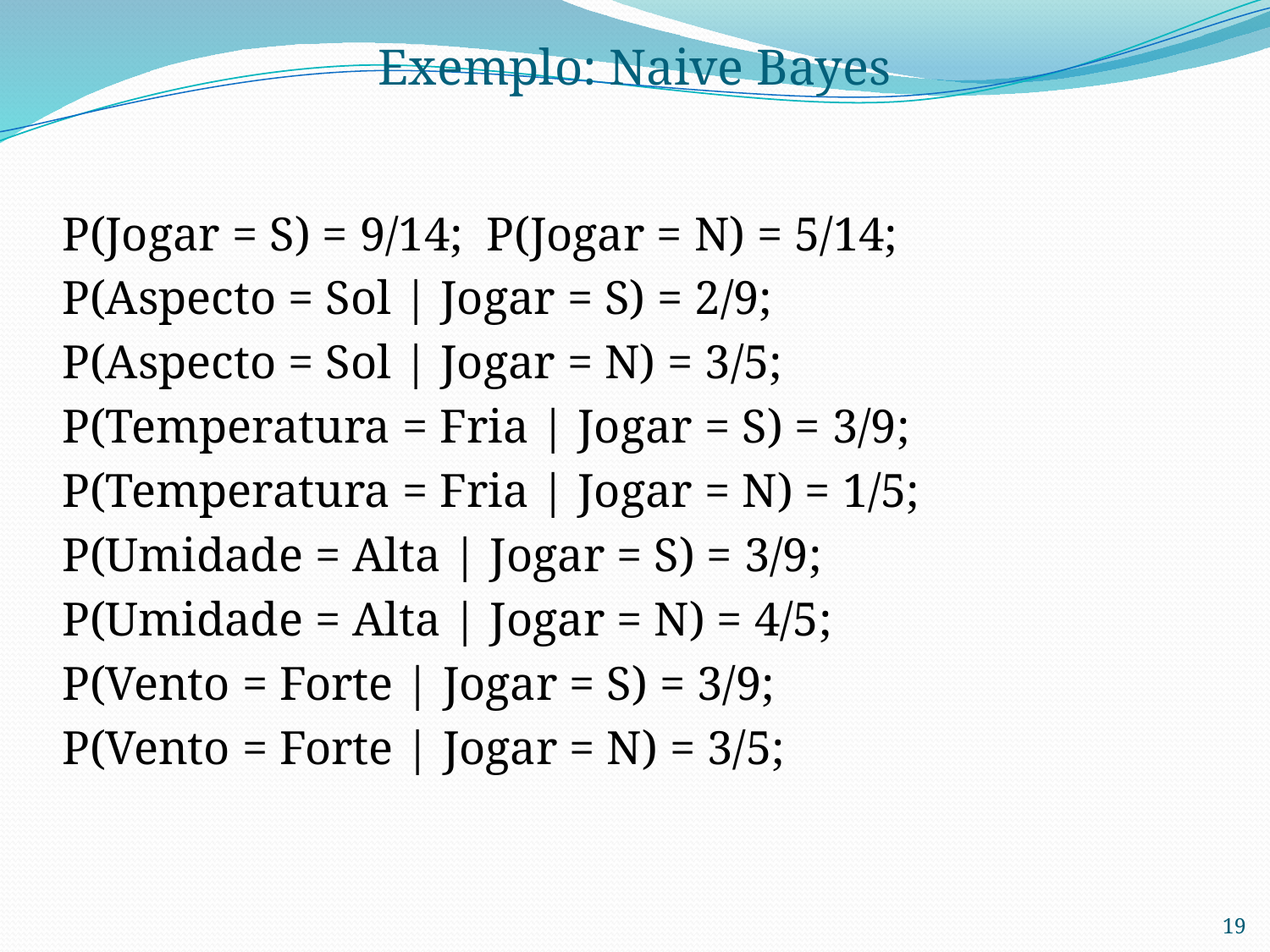

# Exemplo: Naive Bayes
P(Jogar = S) = 9/14;  P(Jogar = N) = 5/14;
P(Aspecto = Sol | Jogar = S) = 2/9;
P(Aspecto = Sol | Jogar = N) = 3/5;
P(Temperatura = Fria | Jogar = S) = 3/9;
P(Temperatura = Fria | Jogar = N) = 1/5;
P(Umidade = Alta | Jogar = S) = 3/9;
P(Umidade = Alta | Jogar = N) = 4/5;
P(Vento = Forte | Jogar = S) = 3/9;
P(Vento = Forte | Jogar = N) = 3/5;
19